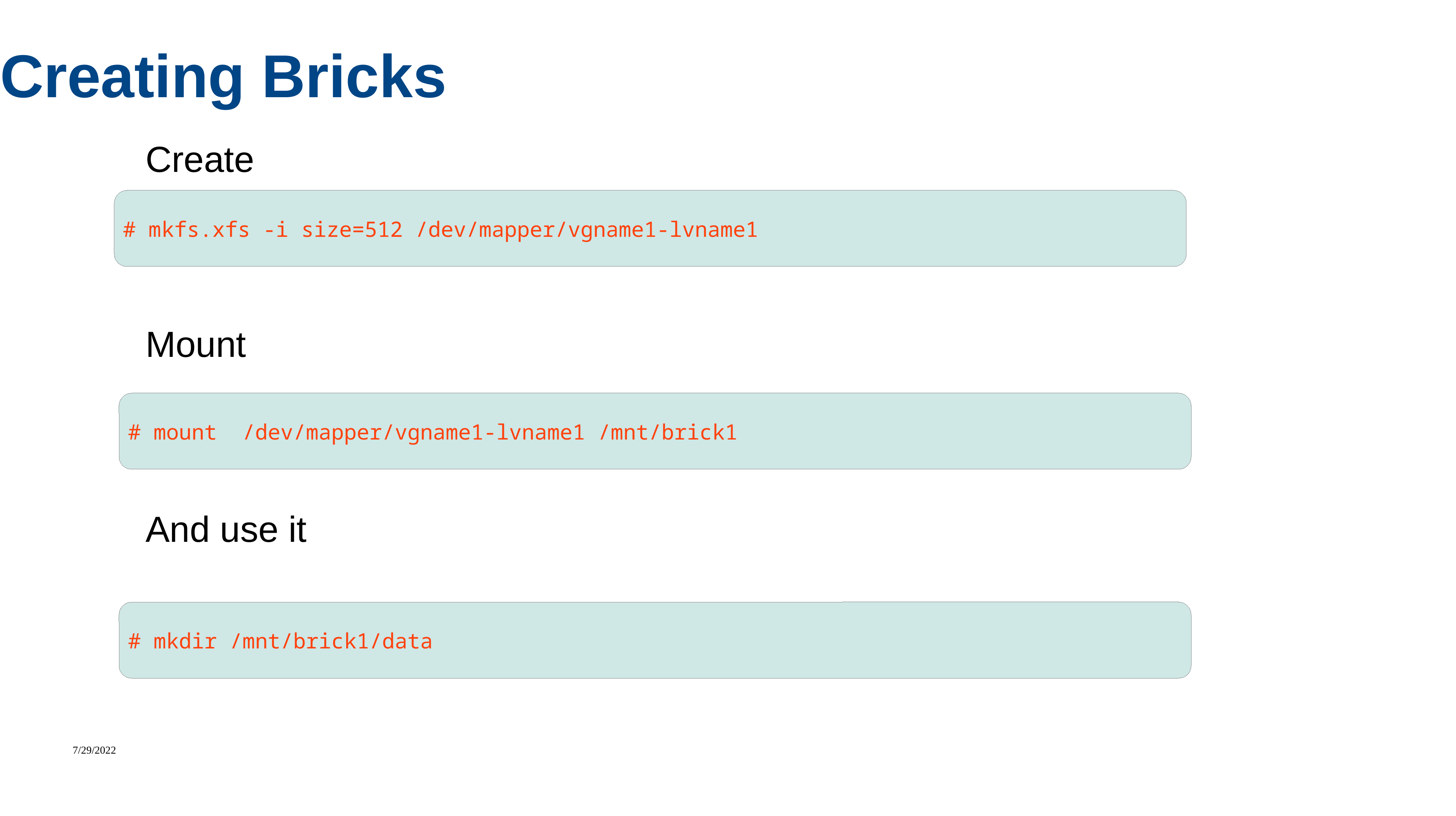

Creating Bricks

Create
Mount
And use it
# mkfs.xfs -i size=512 /dev/mapper/vgname1-lvname1
# mount  /dev/mapper/vgname1-lvname1 /mnt/brick1
# mkdir /mnt/brick1/data
7/29/2022